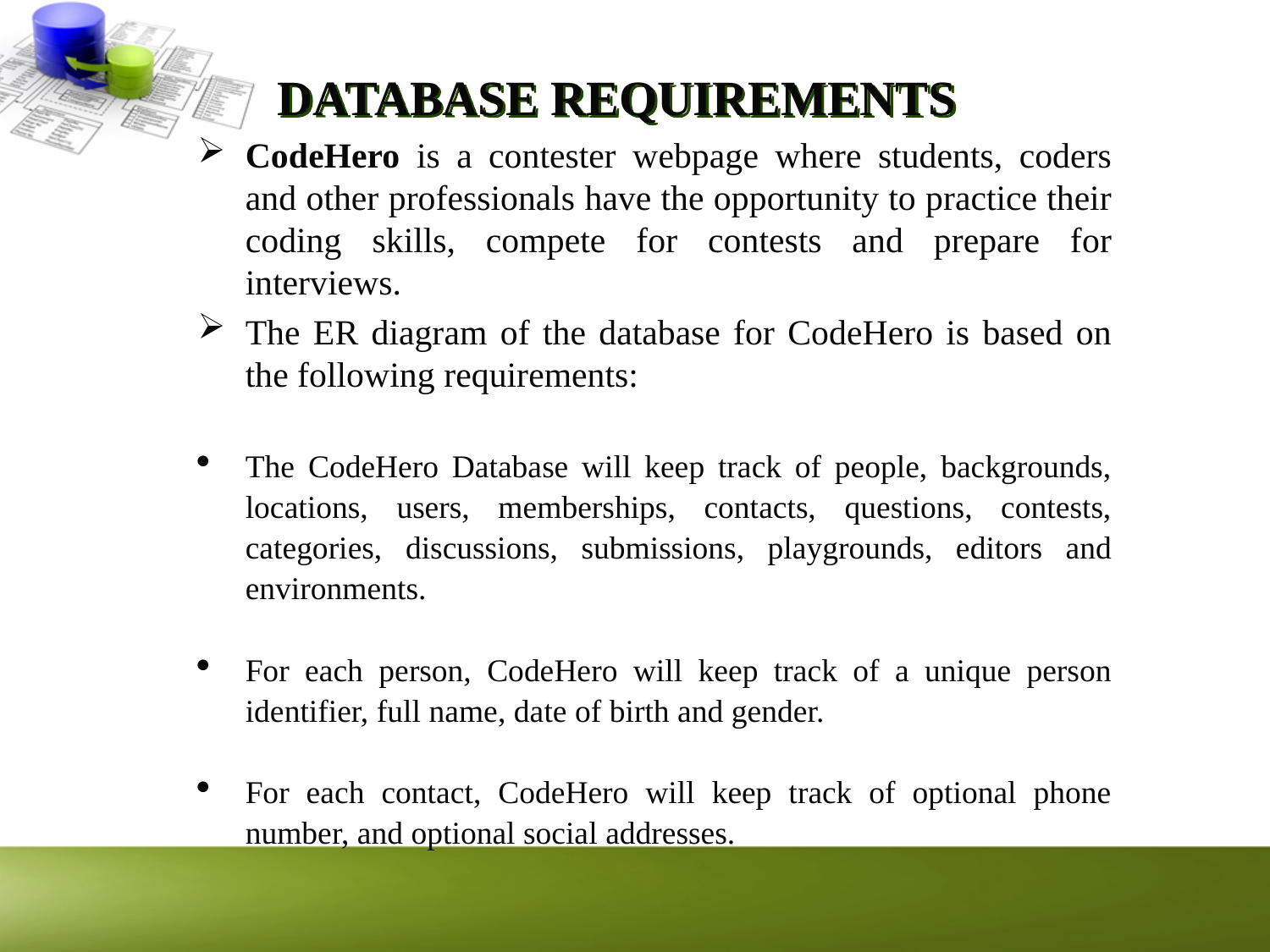

# DATABASE REQUIREMENTS
CodeHero is a contester webpage where students, coders and other professionals have the opportunity to practice their coding skills, compete for contests and prepare for interviews.
The ER diagram of the database for CodeHero is based on the following requirements:

The CodeHero Database will keep track of people, backgrounds, locations, users, memberships, contacts, questions, contests, categories, discussions, submissions, playgrounds, editors and environments.

For each person, CodeHero will keep track of a unique person identifier, full name, date of birth and gender.

For each contact, CodeHero will keep track of optional phone number, and optional social addresses.